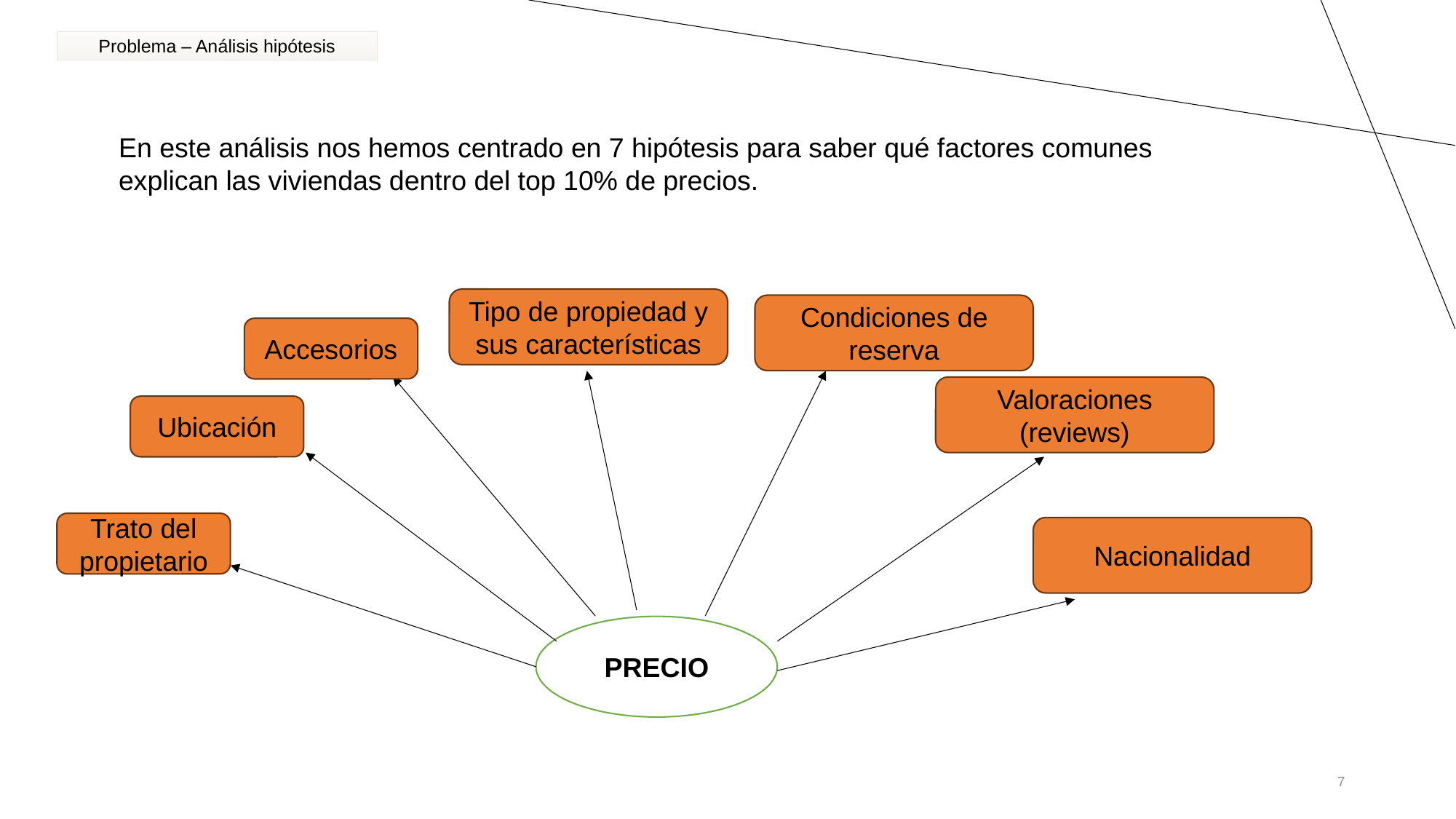

Problema – Análisis hipótesis
En este análisis nos hemos centrado en 7 hipótesis para saber qué factores comunes explican las viviendas dentro del top 10% de precios.
Tipo de propiedad y sus características
Condiciones de reserva
Accesorios
Valoraciones (reviews)
Ubicación
Trato del propietario
Nacionalidad
PRECIO
7